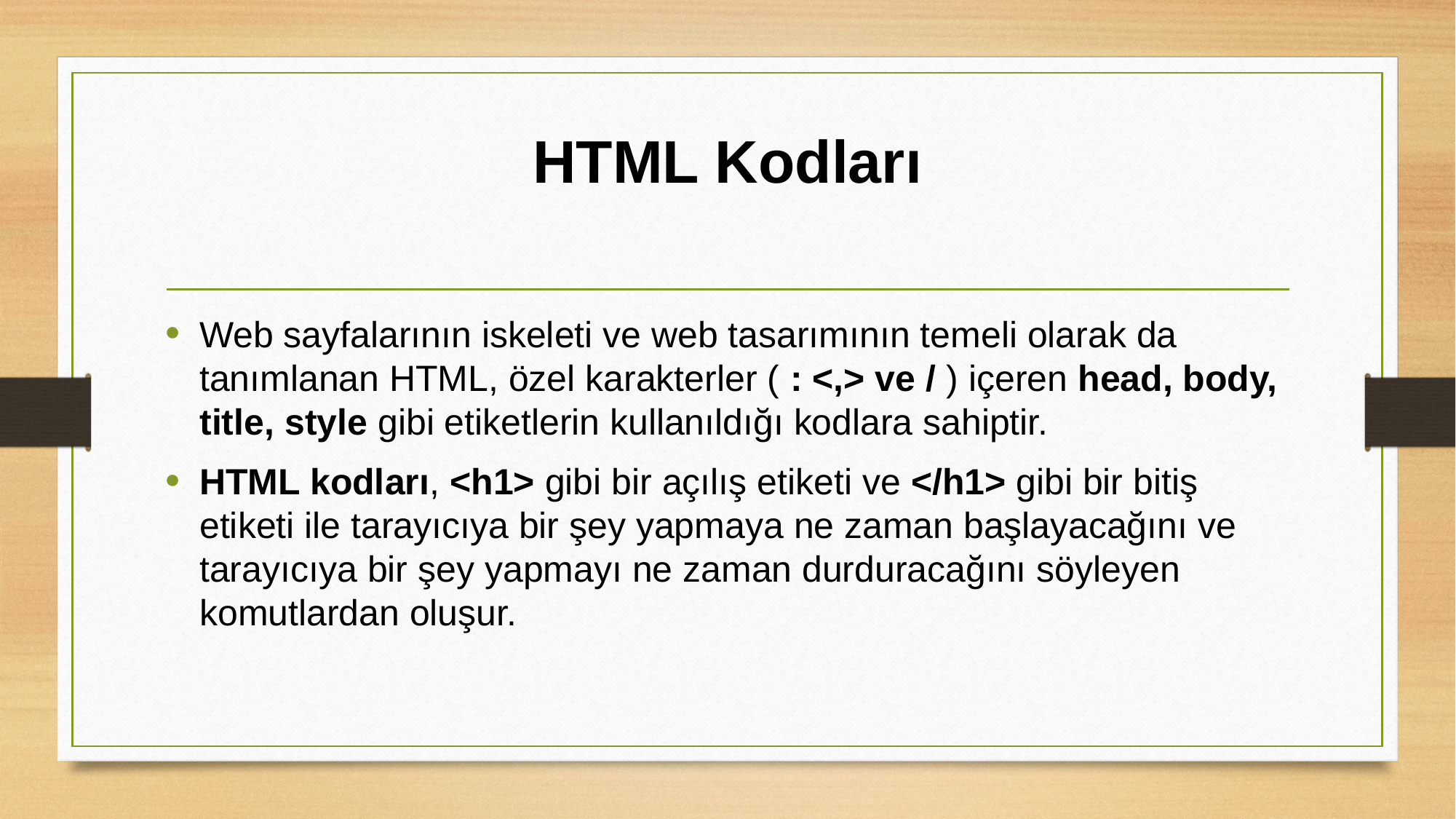

# HTML Kodları
Web sayfalarının iskeleti ve web tasarımının temeli olarak da tanımlanan HTML, özel karakterler ( : <,> ve / ) içeren head, body, title, style gibi etiketlerin kullanıldığı kodlara sahiptir.
HTML kodları, <h1> gibi bir açılış etiketi ve </h1> gibi bir bitiş etiketi ile tarayıcıya bir şey yapmaya ne zaman başlayacağını ve tarayıcıya bir şey yapmayı ne zaman durduracağını söyleyen komutlardan oluşur.